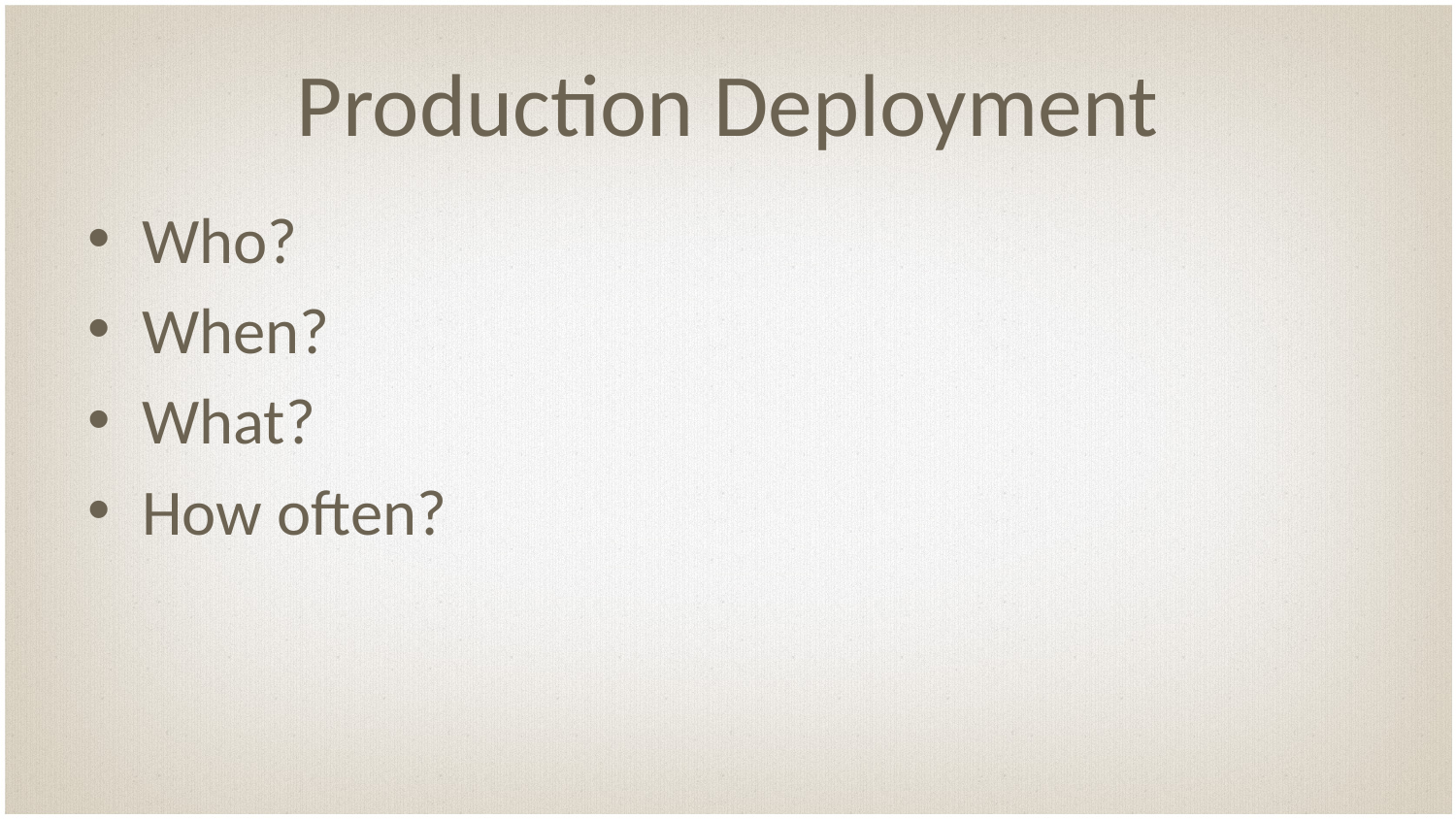

# Production Deployment
Who?
When?
What?
How often?